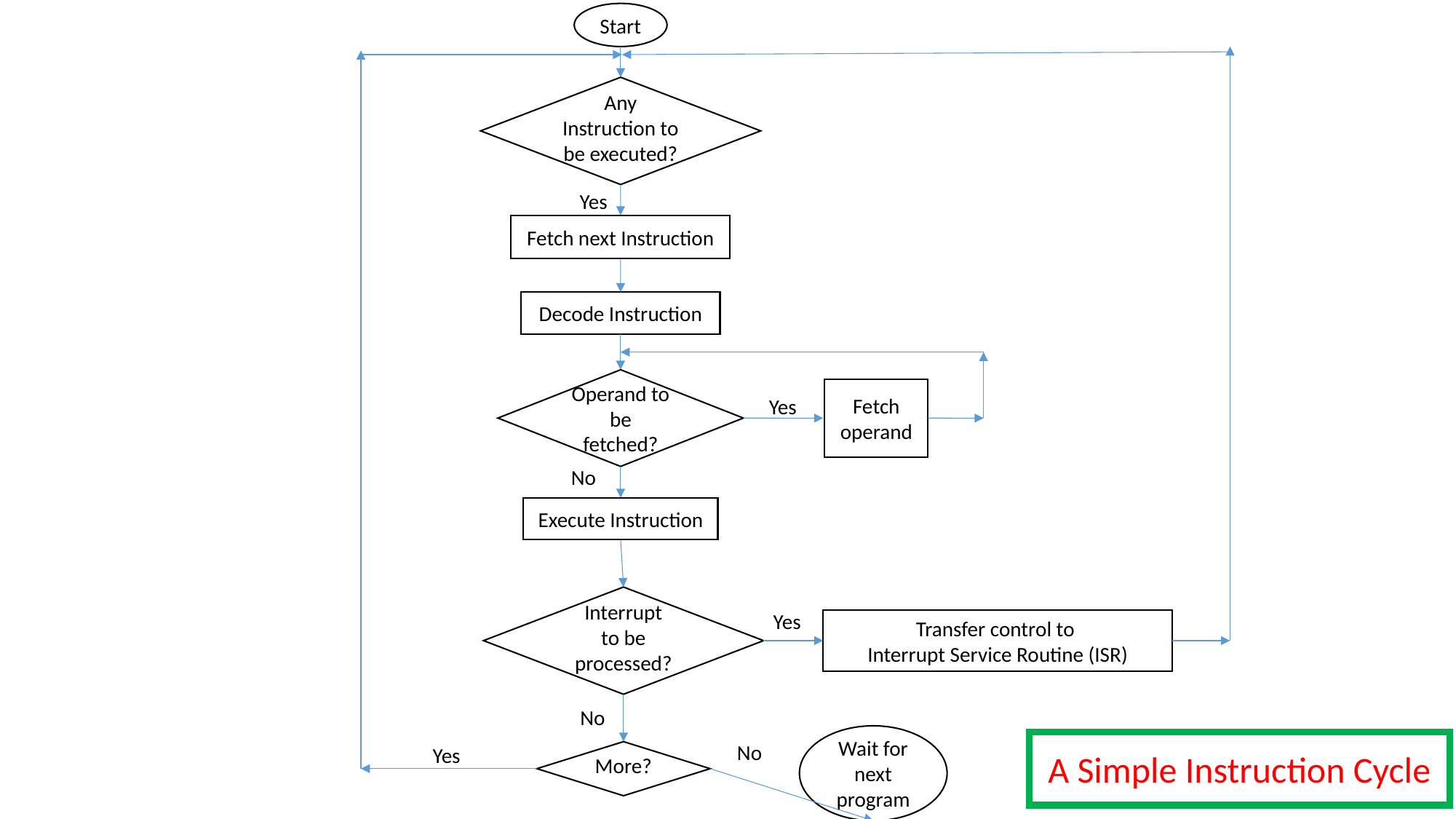

Start

Any Instruction to be executed?

Yes
Fetch next Instruction
Decode Instruction
Operand to be fetched?
Fetch operand

Yes
No
Execute Instruction

Interrupt
to be processed?

Transfer control to
Interrupt Service Routine (ISR)
Yes
No
Wait for next program
A Simple Instruction Cycle

More?

No
Yes